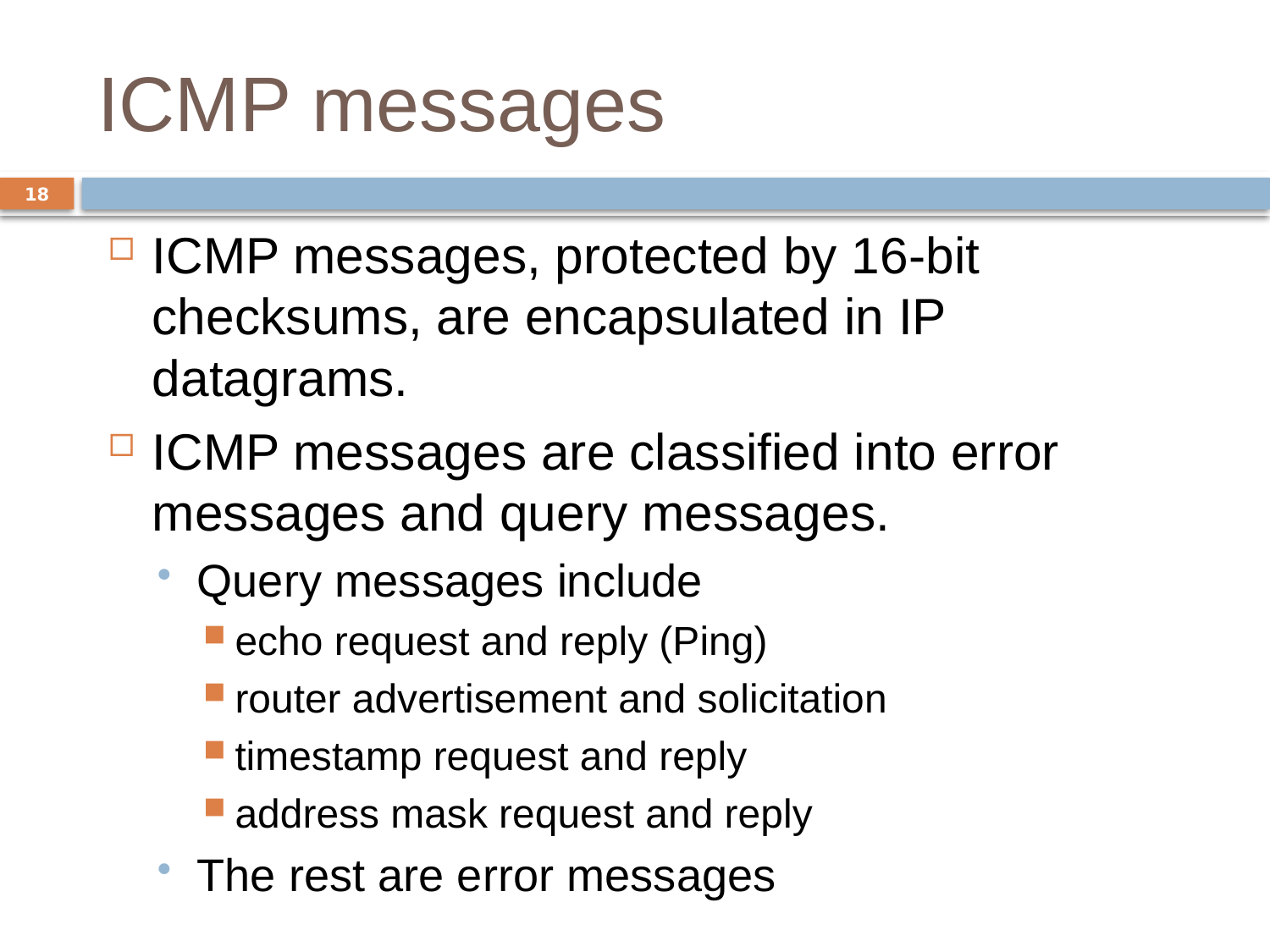

# ICMP messages
18
ICMP messages, protected by 16-bit checksums, are encapsulated in IP datagrams.
ICMP messages are classified into error messages and query messages.
Query messages include
echo request and reply (Ping)
router advertisement and solicitation
timestamp request and reply
address mask request and reply
The rest are error messages